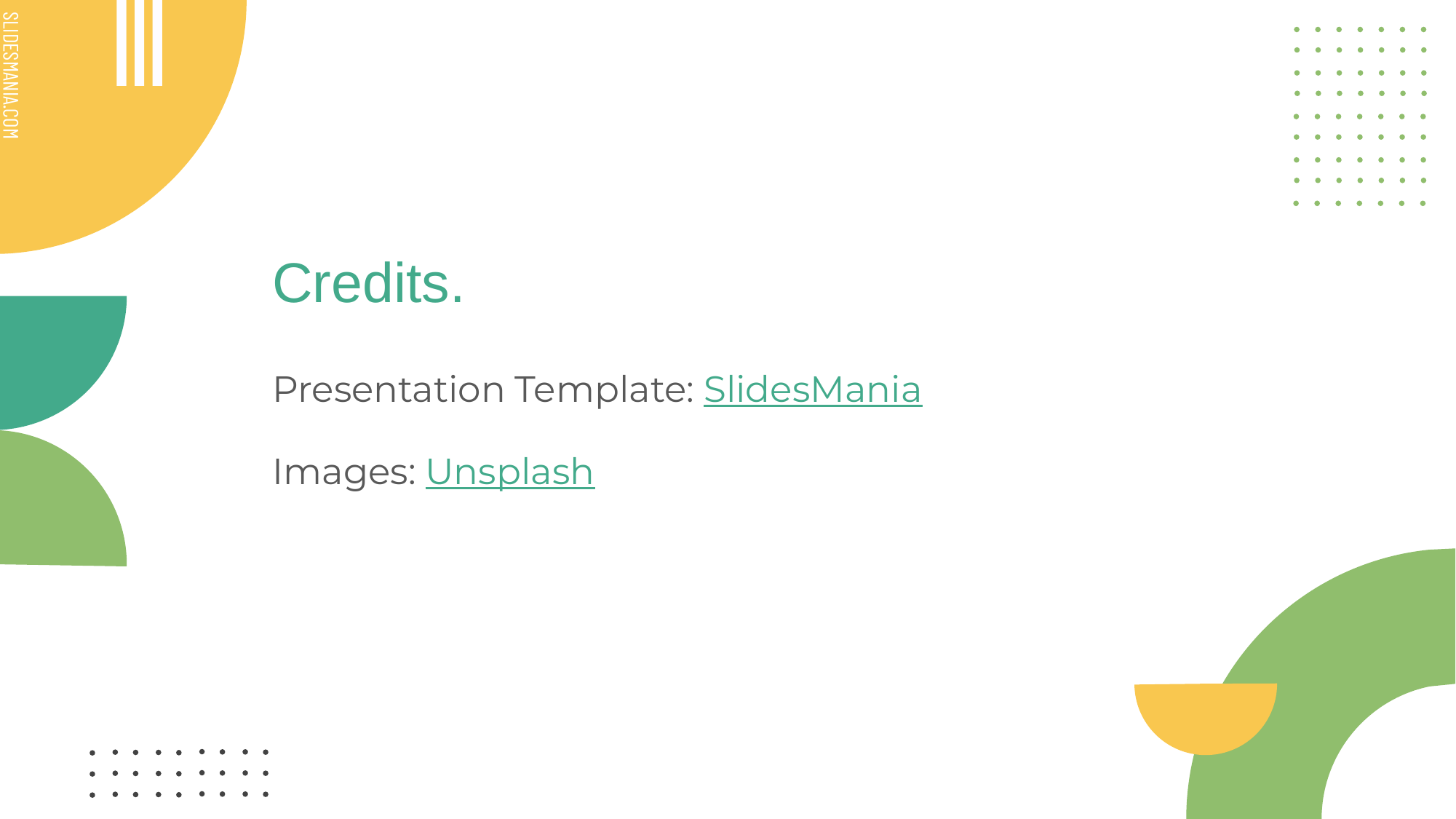

# Credits.
Presentation Template: SlidesMania
Images: Unsplash